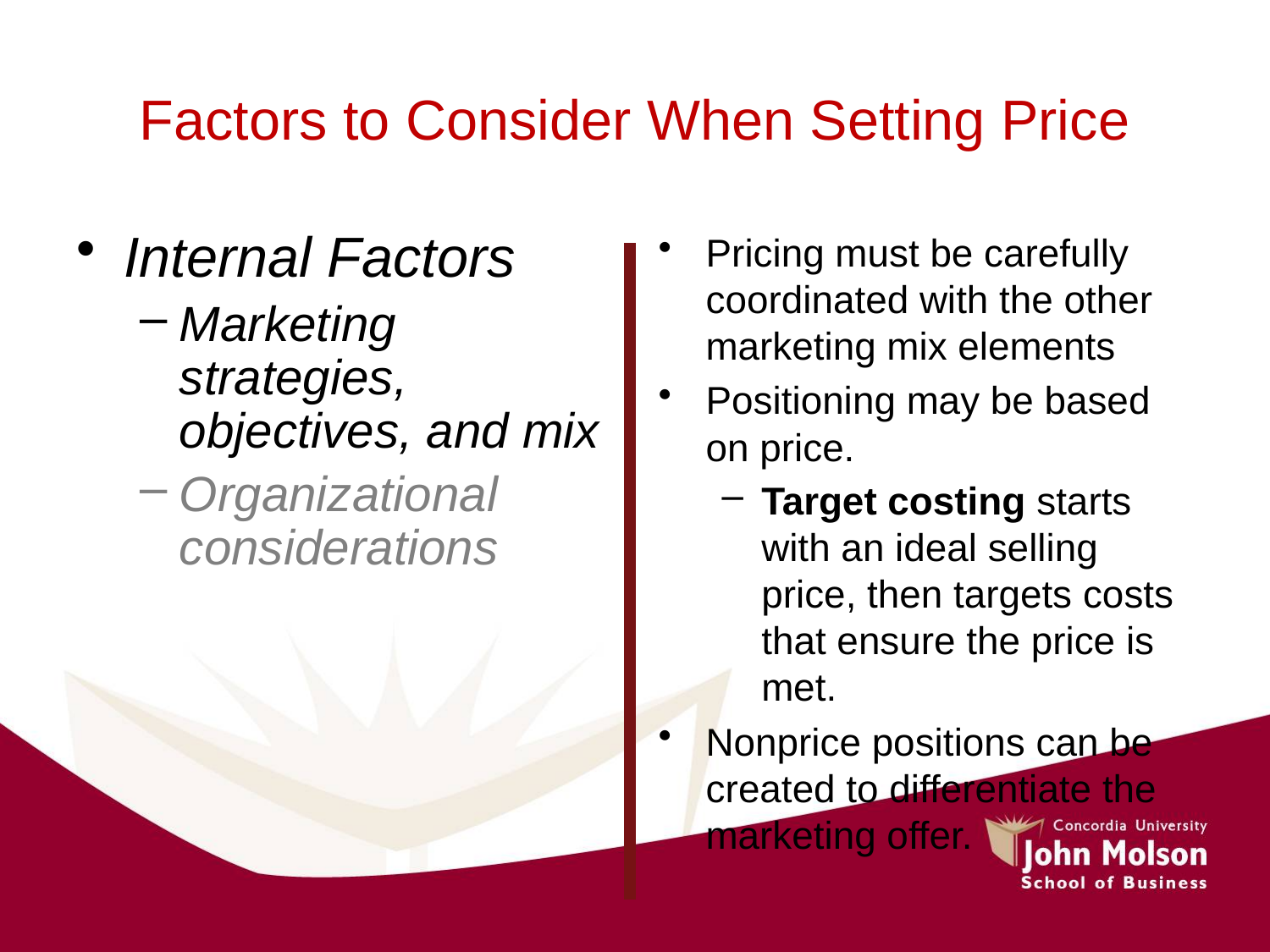

# Factors to Consider When Setting Price
Internal Factors
Marketing strategies, objectives, and mix
Organizational considerations
Pricing must be carefully coordinated with the other marketing mix elements
Positioning may be based on price.
Target costing starts with an ideal selling price, then targets costs that ensure the price is met.
Nonprice positions can be created to differentiate the marketing offer.